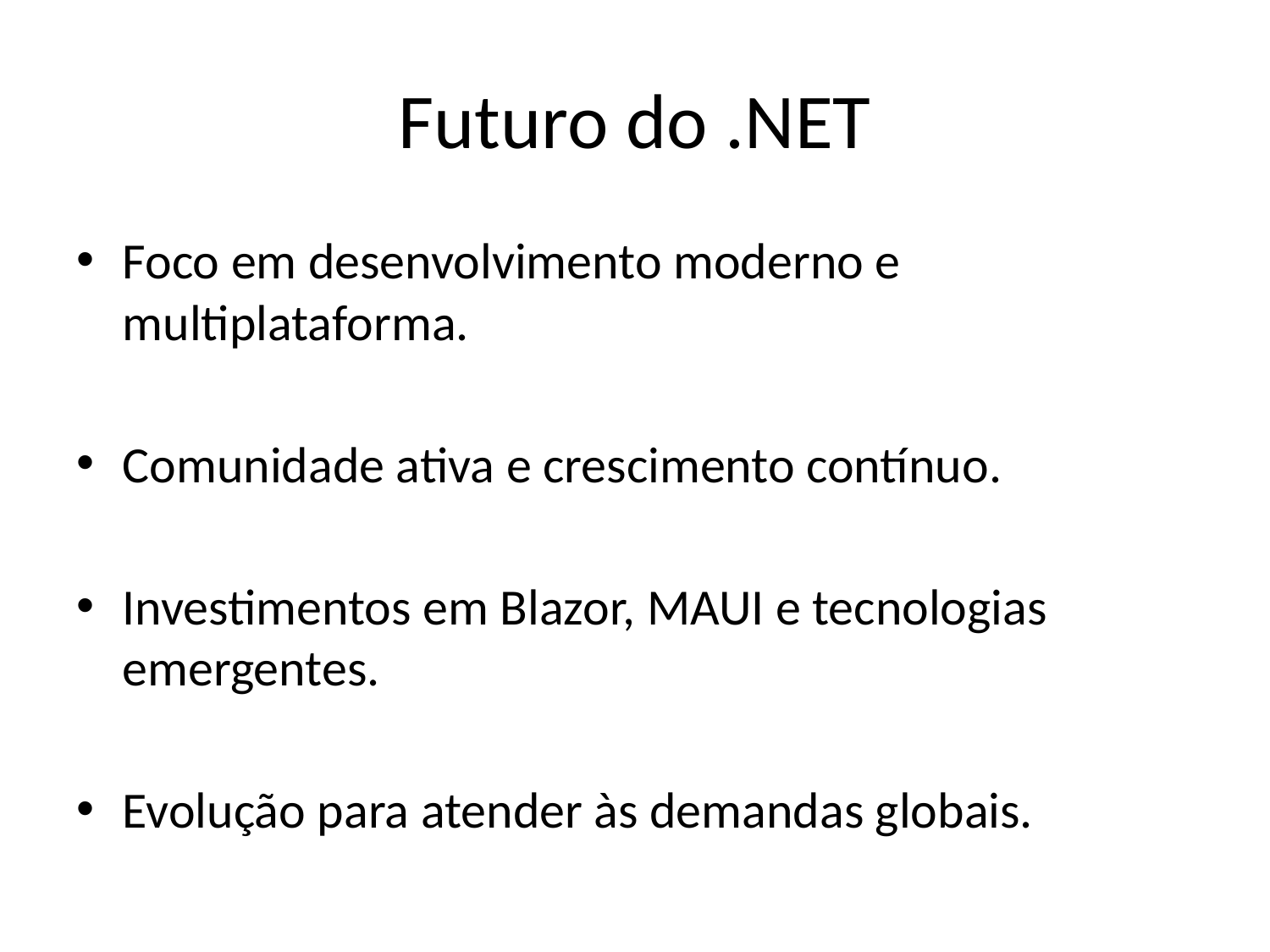

# Futuro do .NET
Foco em desenvolvimento moderno e multiplataforma.

Comunidade ativa e crescimento contínuo.

Investimentos em Blazor, MAUI e tecnologias emergentes.

Evolução para atender às demandas globais.